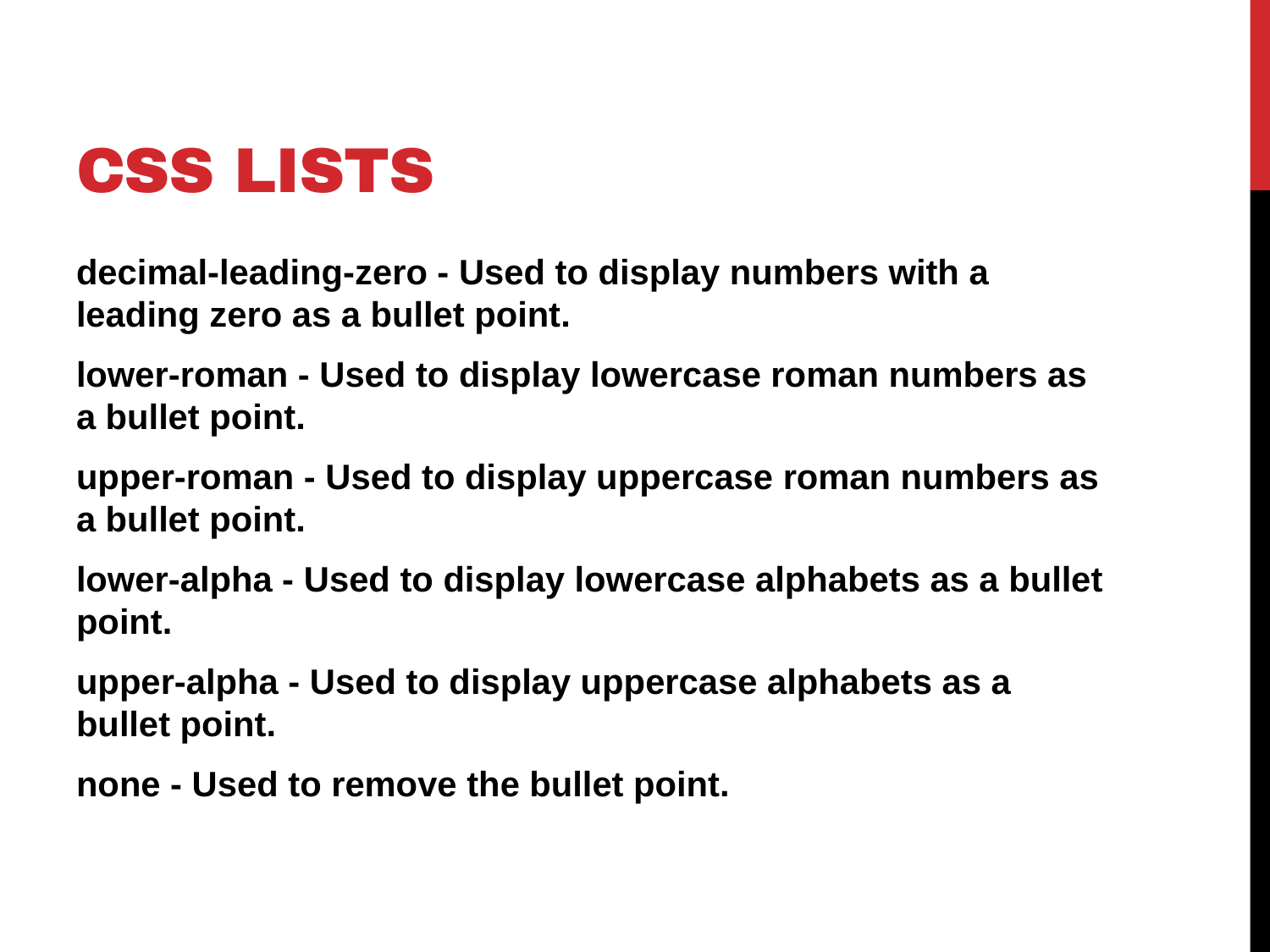

# Css lists
decimal-leading-zero - Used to display numbers with a leading zero as a bullet point.
lower-roman - Used to display lowercase roman numbers as a bullet point.
upper-roman - Used to display uppercase roman numbers as a bullet point.
lower-alpha - Used to display lowercase alphabets as a bullet point.
upper-alpha - Used to display uppercase alphabets as a bullet point.
none - Used to remove the bullet point.